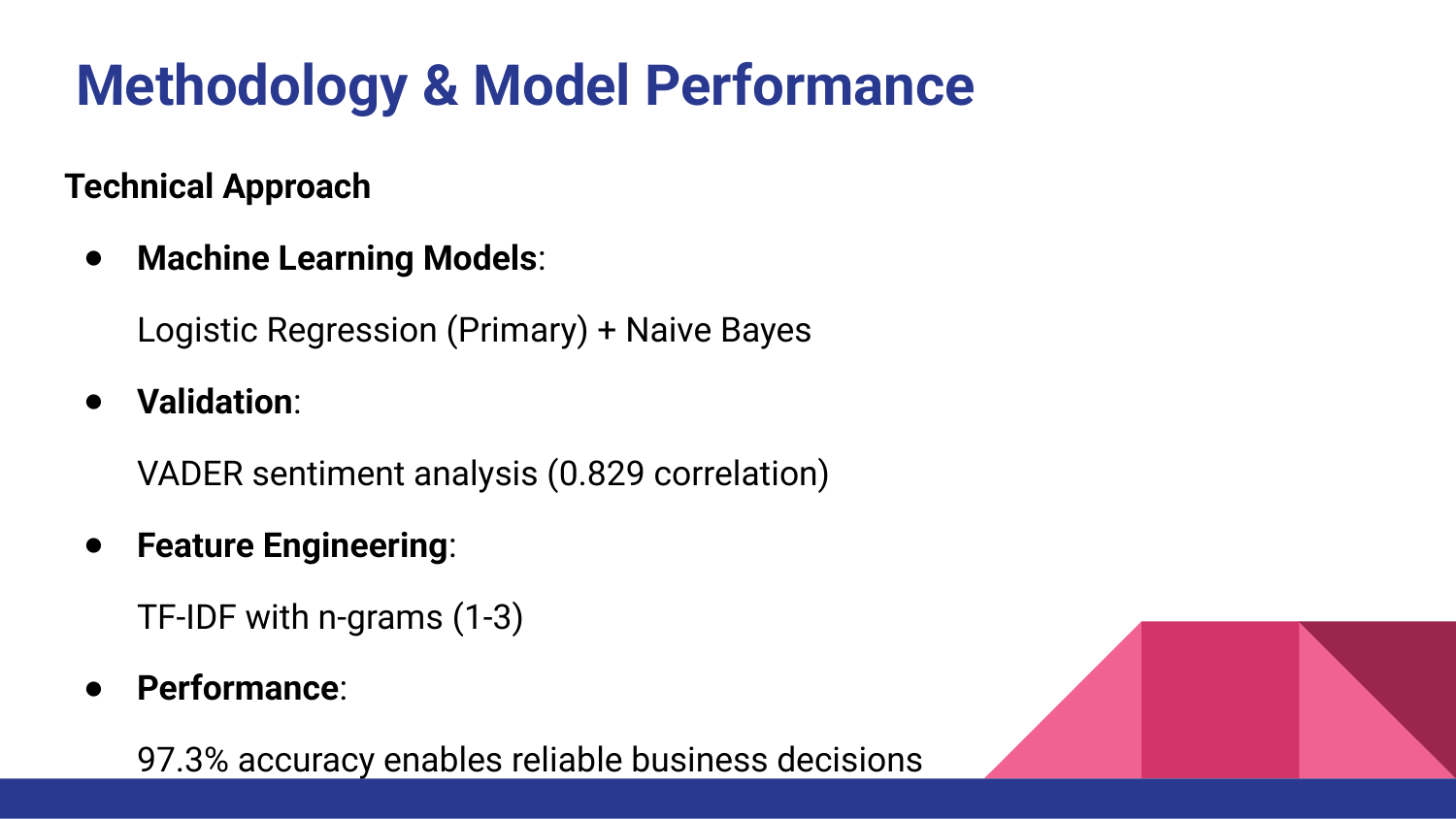

# Methodology & Model Performance
Technical Approach
Machine Learning Models:
Logistic Regression (Primary) + Naive Bayes
Validation:
VADER sentiment analysis (0.829 correlation)
Feature Engineering:
TF-IDF with n-grams (1-3)
Performance:
97.3% accuracy enables reliable business decisions